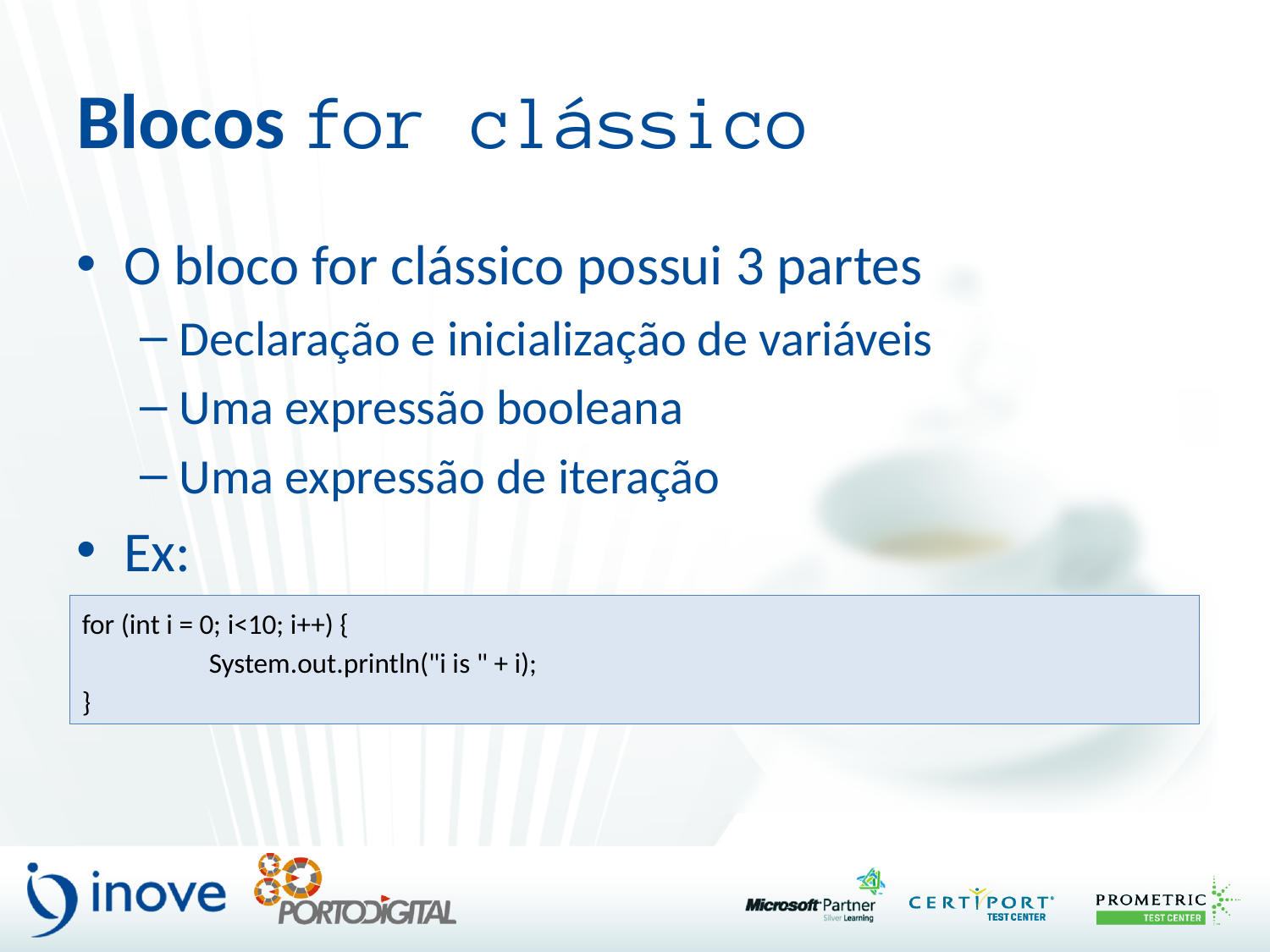

# Blocos for clássico
O bloco for clássico possui 3 partes
Declaração e inicialização de variáveis
Uma expressão booleana
Uma expressão de iteração
Ex:
for (int i = 0; i<10; i++) {
	System.out.println("i is " + i);
}